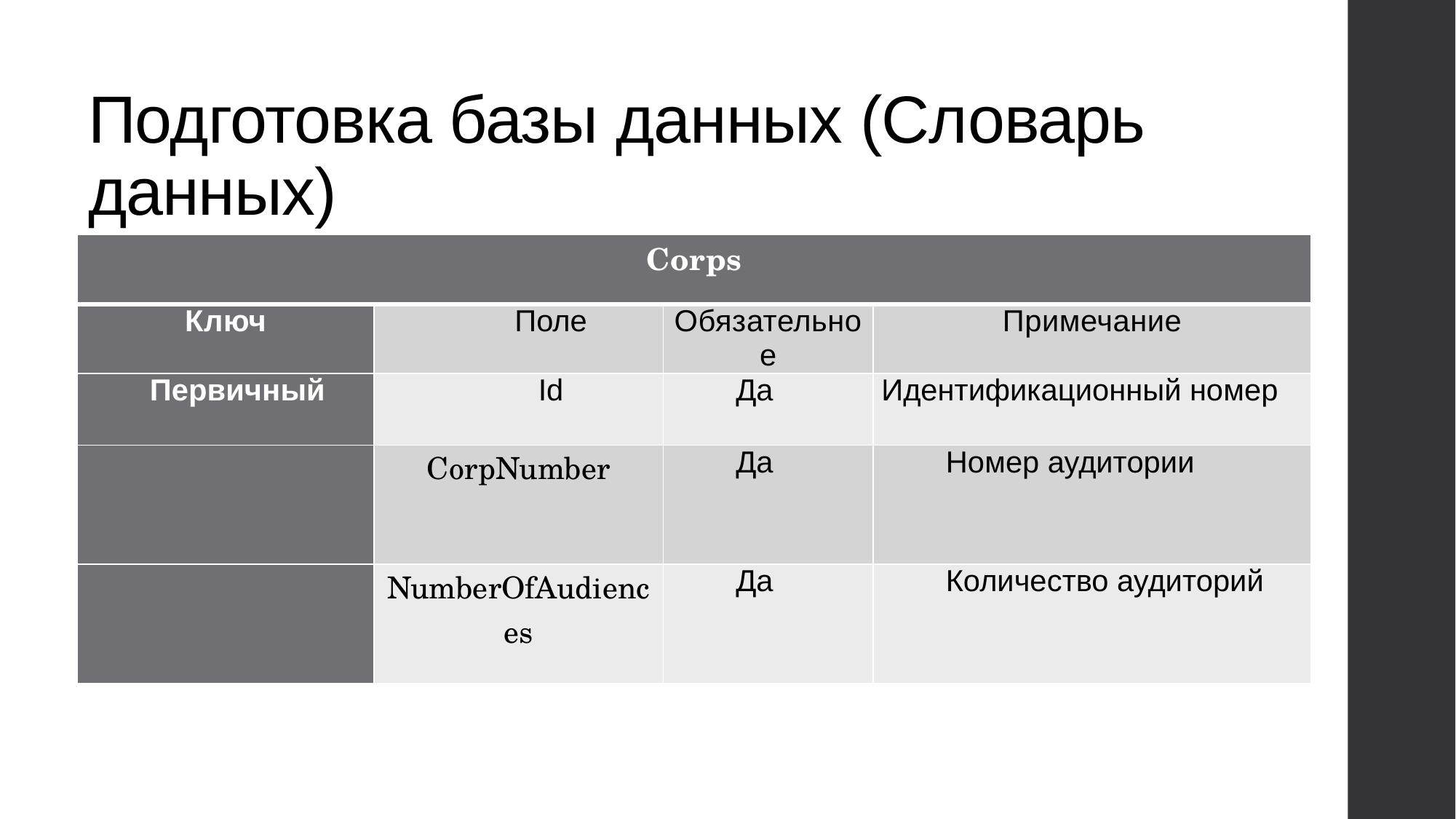

# Подготовка базы данных (Словарь данных)
| Corps |  |  |  |
| --- | --- | --- | --- |
| Ключ | Поле | Обязательное | Примечание |
| Первичный | Id | Да | Идентификационный номер |
|  | CorpNumber | Да | Номер аудитории |
|  | NumberOfAudiences | Да | Количество аудиторий |